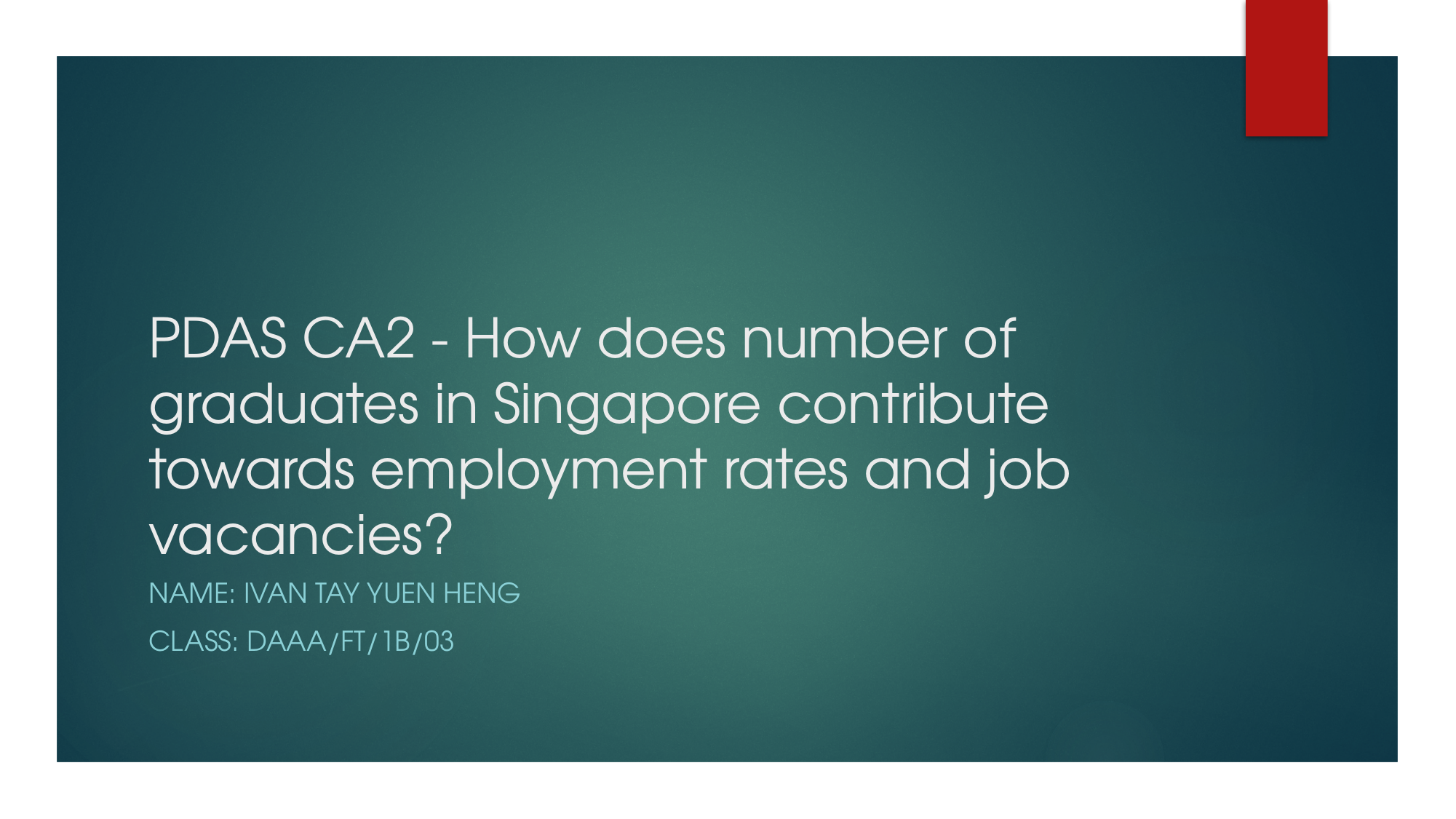

# PDAS CA2 - How does number of graduates in Singapore contribute towards employment rates and job vacancies?
Name: ivan tay yuen heng
Class: daaa/ft/1b/03